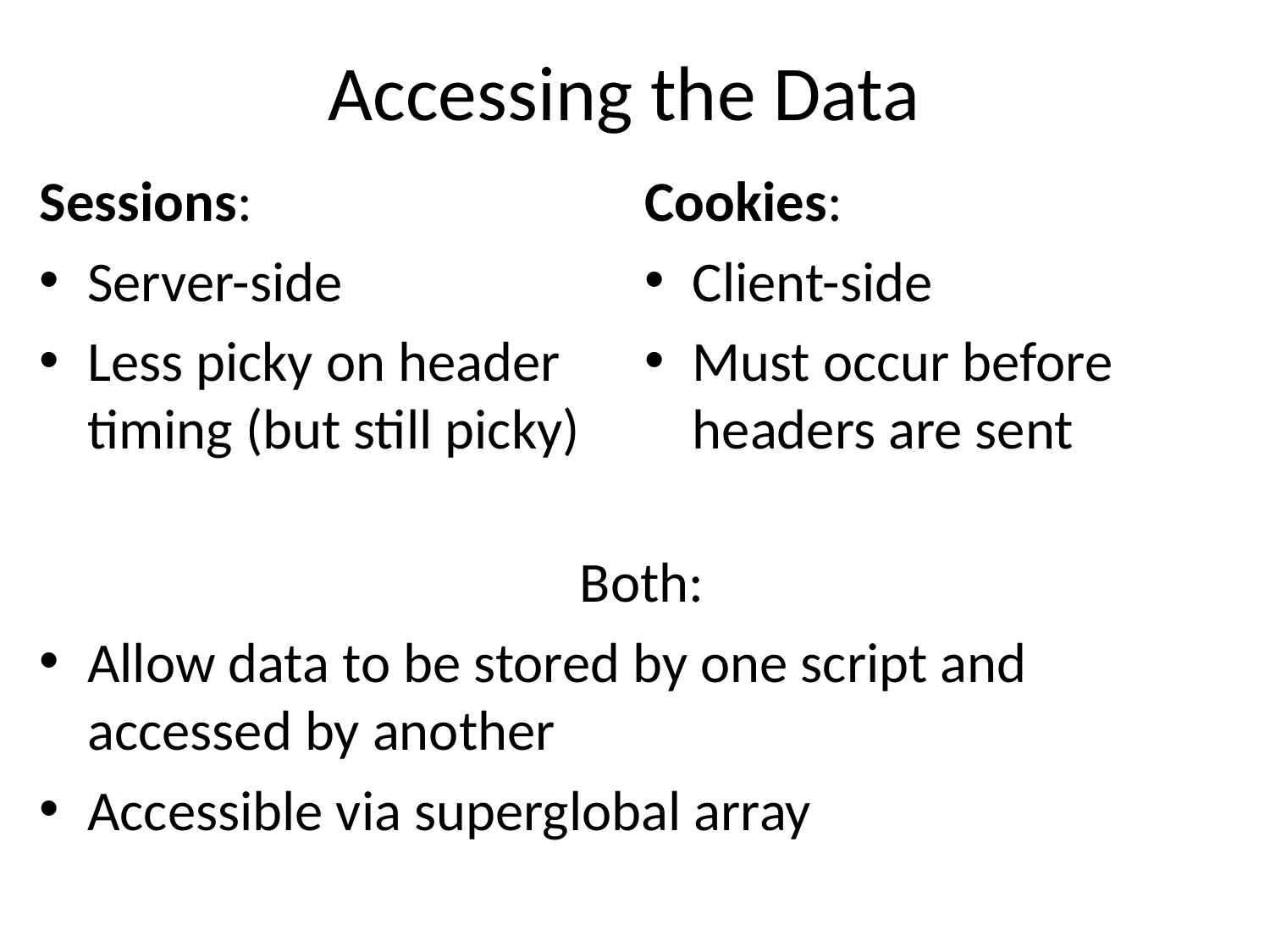

# Accessing the Data
Sessions:
Server-side
Less picky on header timing (but still picky)
Cookies:
Client-side
Must occur before headers are sent
Both:
Allow data to be stored by one script and accessed by another
Accessible via superglobal array